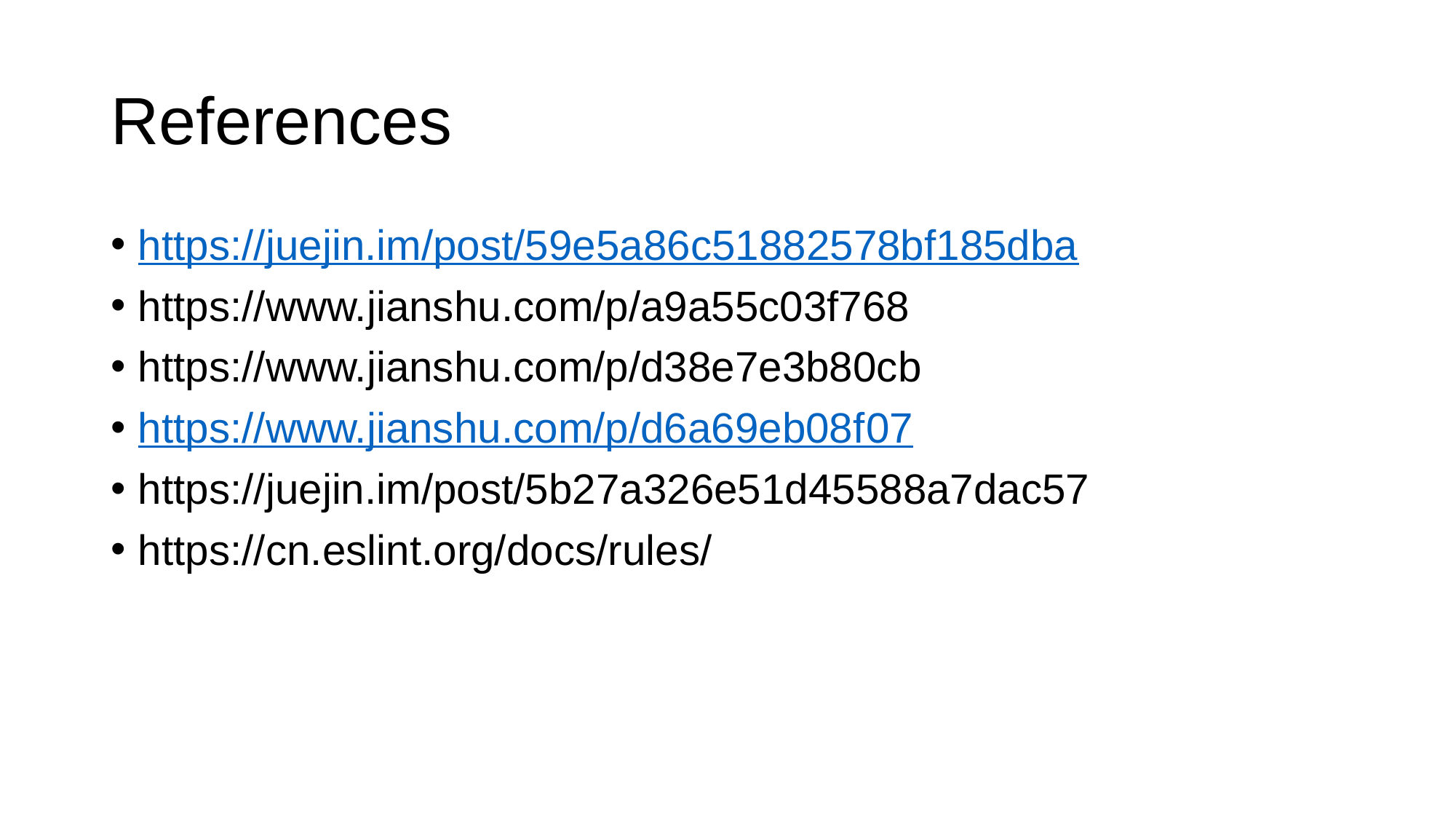

# References
https://juejin.im/post/59e5a86c51882578bf185dba
https://www.jianshu.com/p/a9a55c03f768
https://www.jianshu.com/p/d38e7e3b80cb
https://www.jianshu.com/p/d6a69eb08f07
https://juejin.im/post/5b27a326e51d45588a7dac57
https://cn.eslint.org/docs/rules/